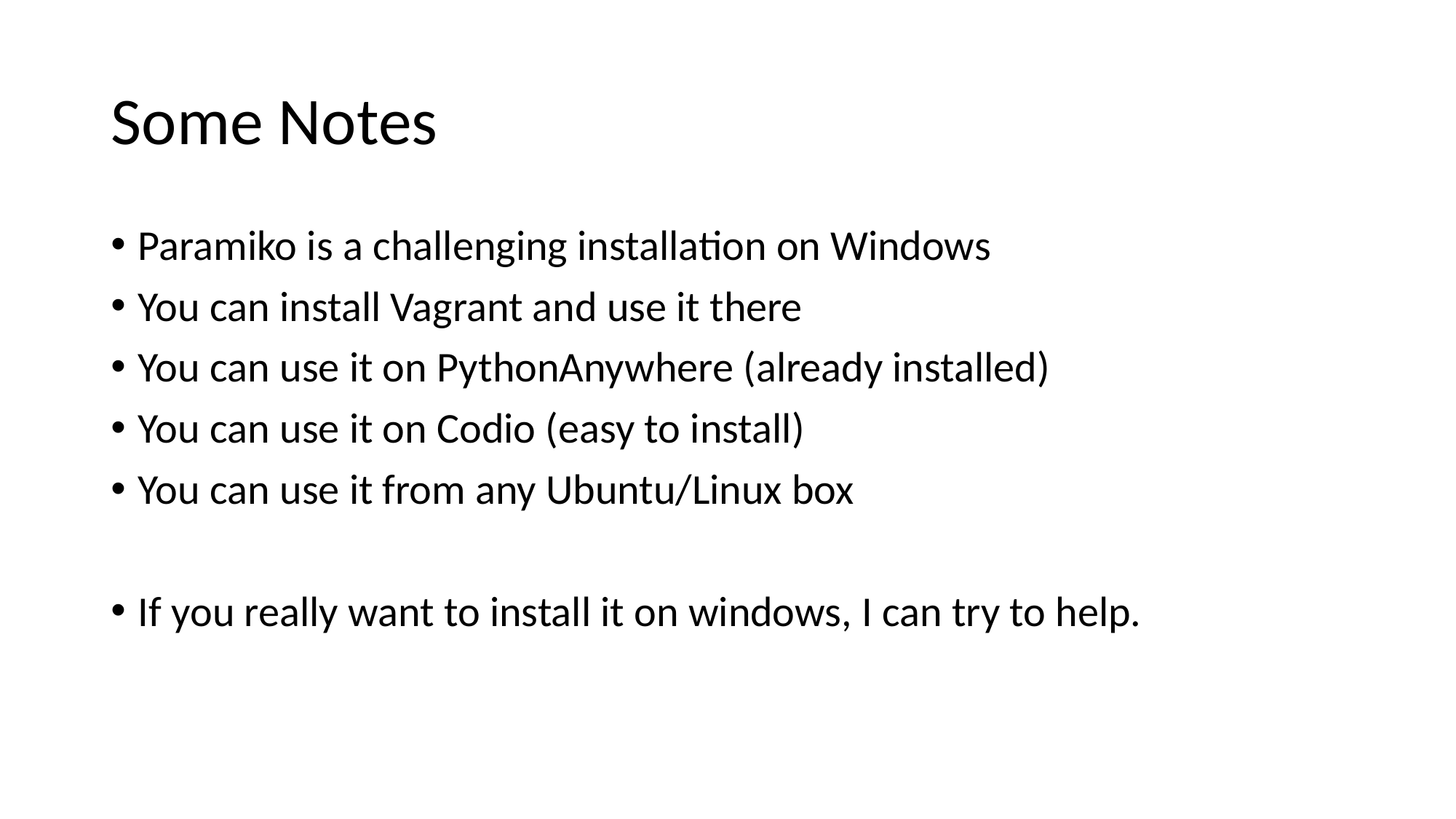

# Some Notes
Paramiko is a challenging installation on Windows
You can install Vagrant and use it there
You can use it on PythonAnywhere (already installed)
You can use it on Codio (easy to install)
You can use it from any Ubuntu/Linux box

If you really want to install it on windows, I can try to help.